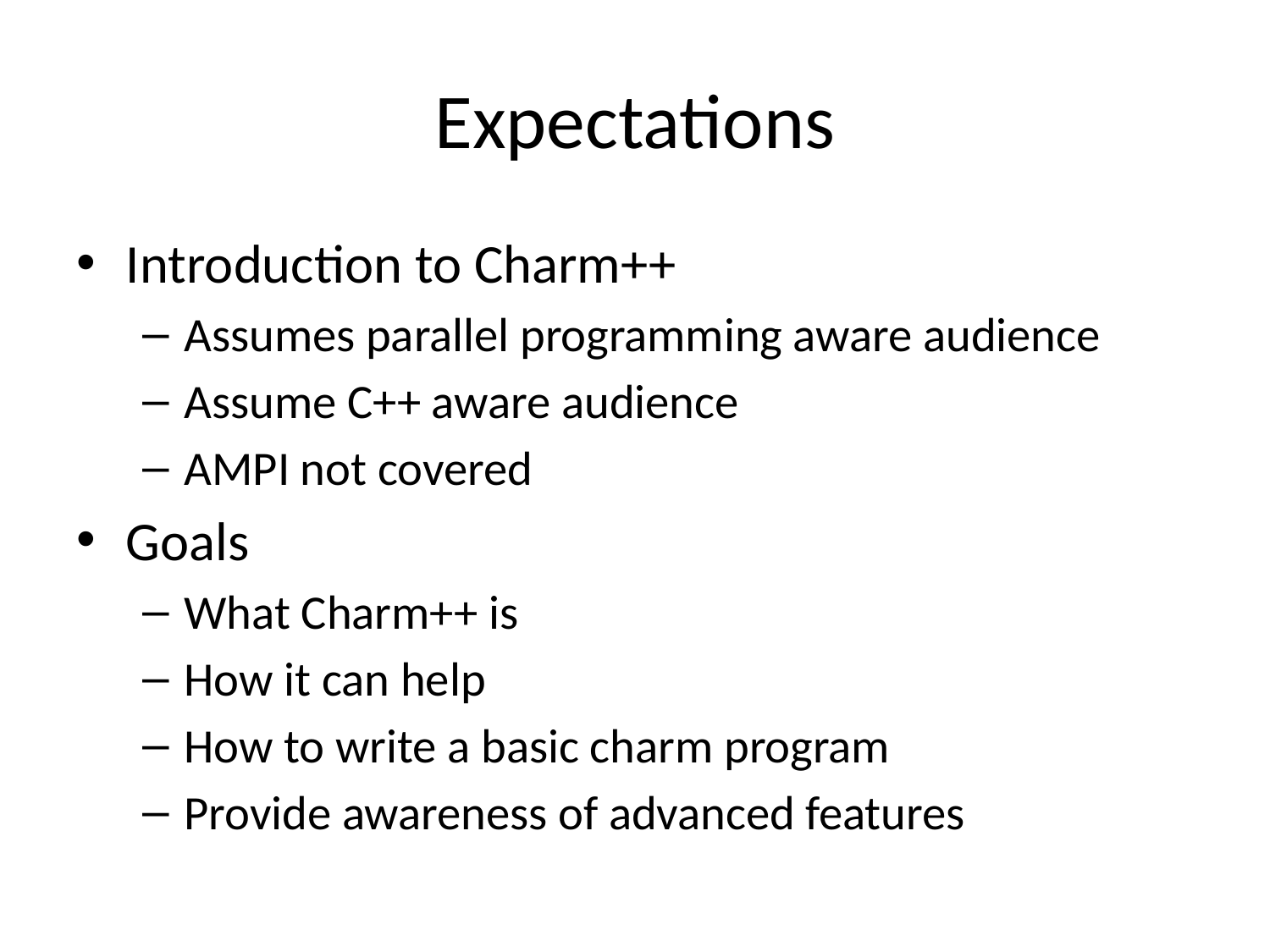

# Expectations
Introduction to Charm++
Assumes parallel programming aware audience
Assume C++ aware audience
AMPI not covered
Goals
What Charm++ is
How it can help
How to write a basic charm program
Provide awareness of advanced features